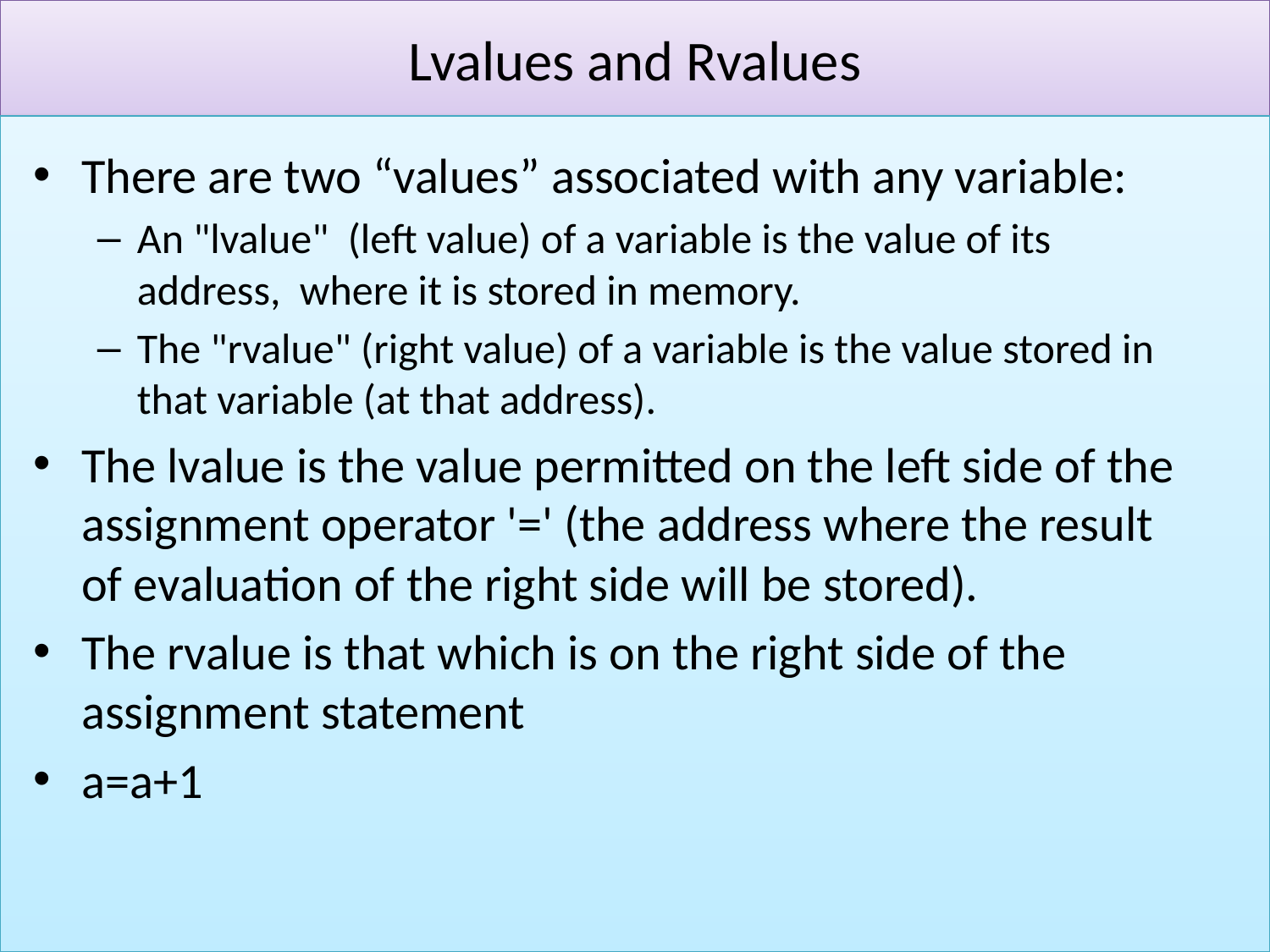

# Lvalues and Rvalues

There are two “values” associated with any variable:
An "lvalue"  (left value) of a variable is the value of its address,  where it is stored in memory.
The "rvalue" (right value) of a variable is the value stored in that variable (at that address).
The lvalue is the value permitted on the left side of the assignment operator '=' (the address where the result of evaluation of the right side will be stored).
The rvalue is that which is on the right side of the assignment statement
a=a+1